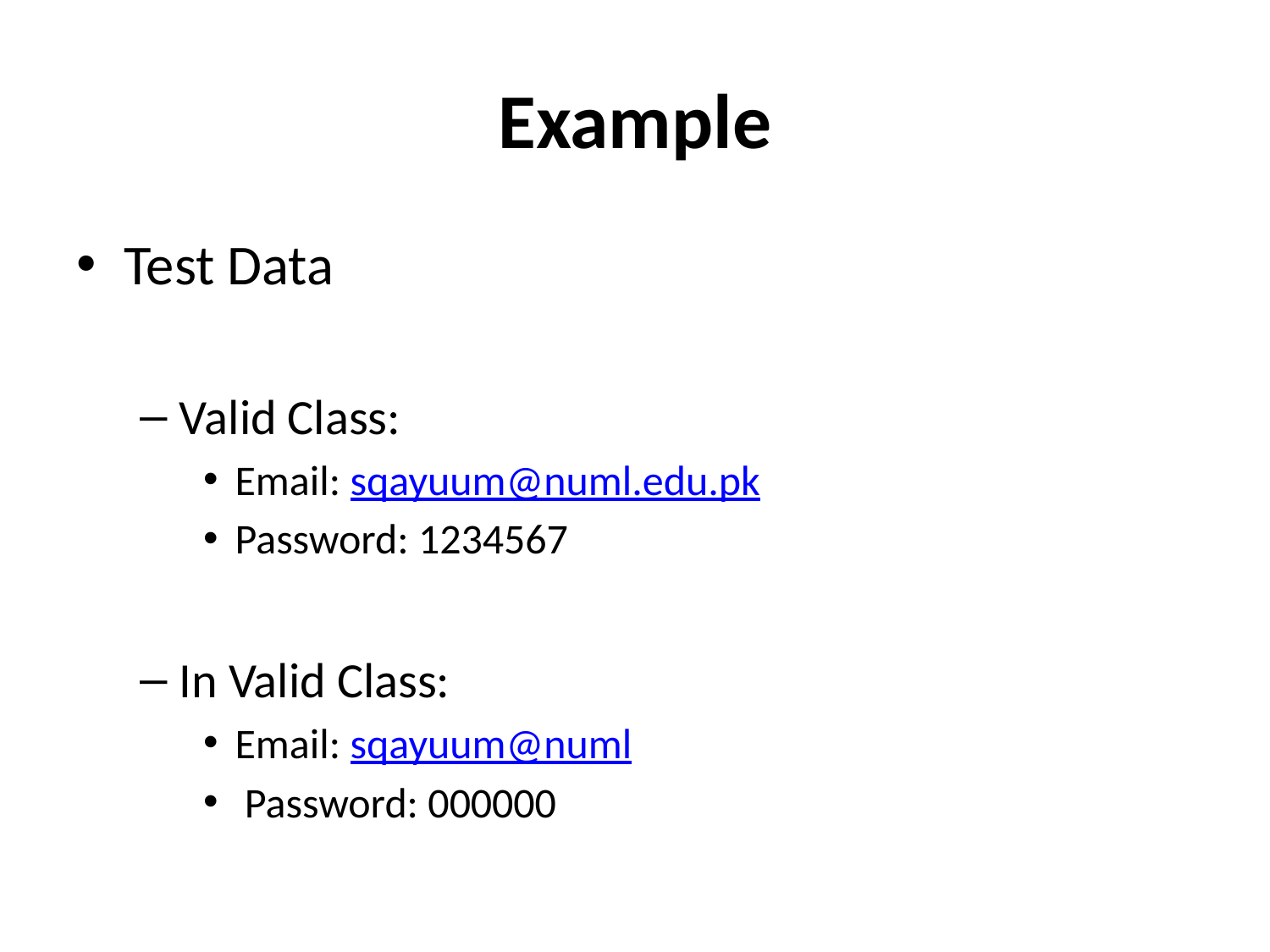

# Example
Test Data

Valid Class:
Email: sqayuum@numl.edu.pk
Password: 1234567

In Valid Class:
Email: sqayuum@numl
 Password: 000000